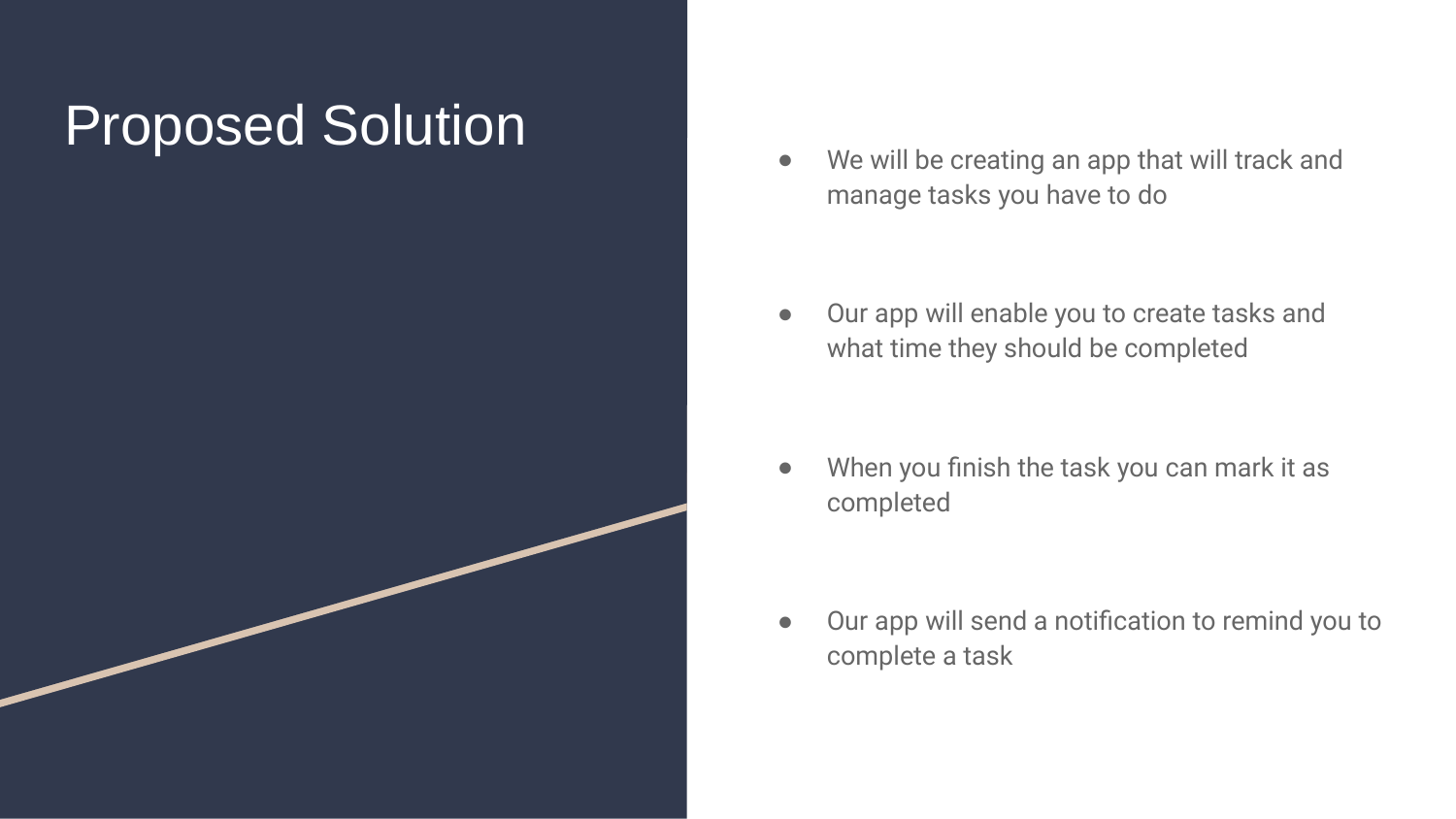

# Proposed Solution
We will be creating an app that will track and manage tasks you have to do

Our app will enable you to create tasks and what time they should be completed

When you finish the task you can mark it as completed

Our app will send a notification to remind you to complete a task